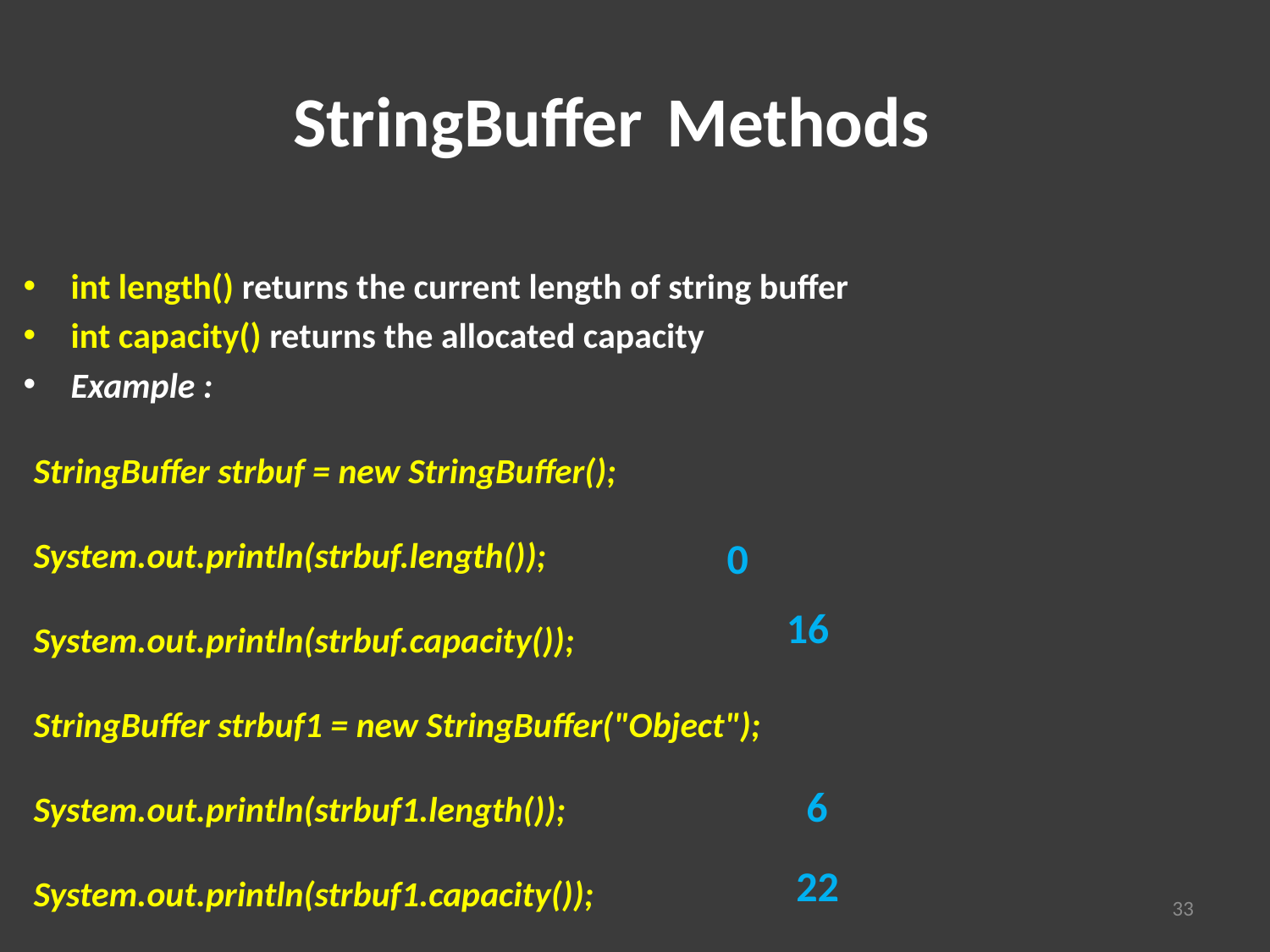

# StringBuffer Methods

int length() returns the current length of string buffer
int capacity() returns the allocated capacity
Example :
StringBuffer strbuf = new StringBuffer();

System.out.println(strbuf.length());

System.out.println(strbuf.capacity());

StringBuffer strbuf1 = new StringBuffer("Object");

System.out.println(strbuf1.length());

System.out.println(strbuf1.capacity());
0
16
6
22
33